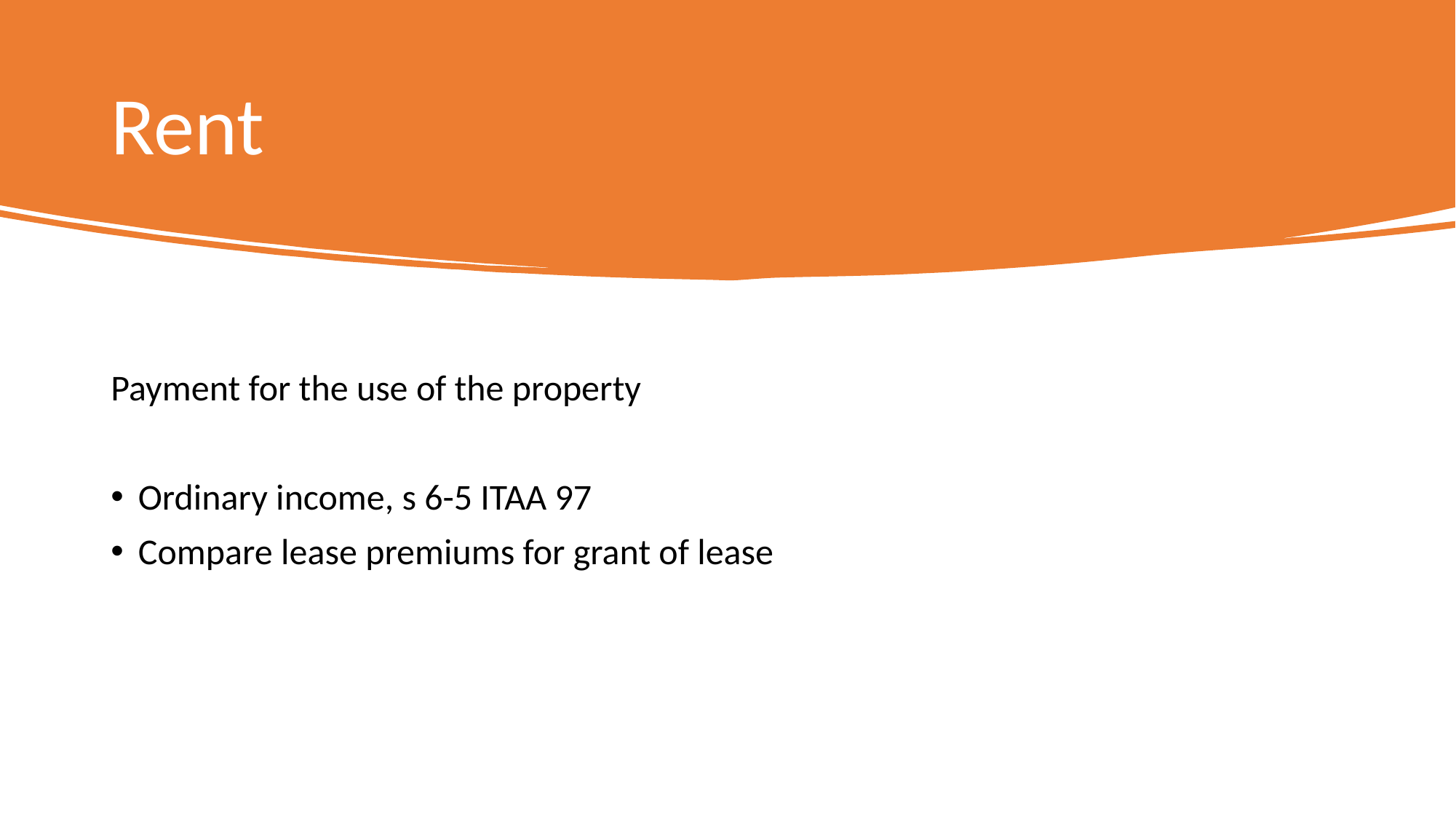

# Rent

Payment for the use of the property

Ordinary income, s 6-5 ITAA 97
Compare lease premiums for grant of lease